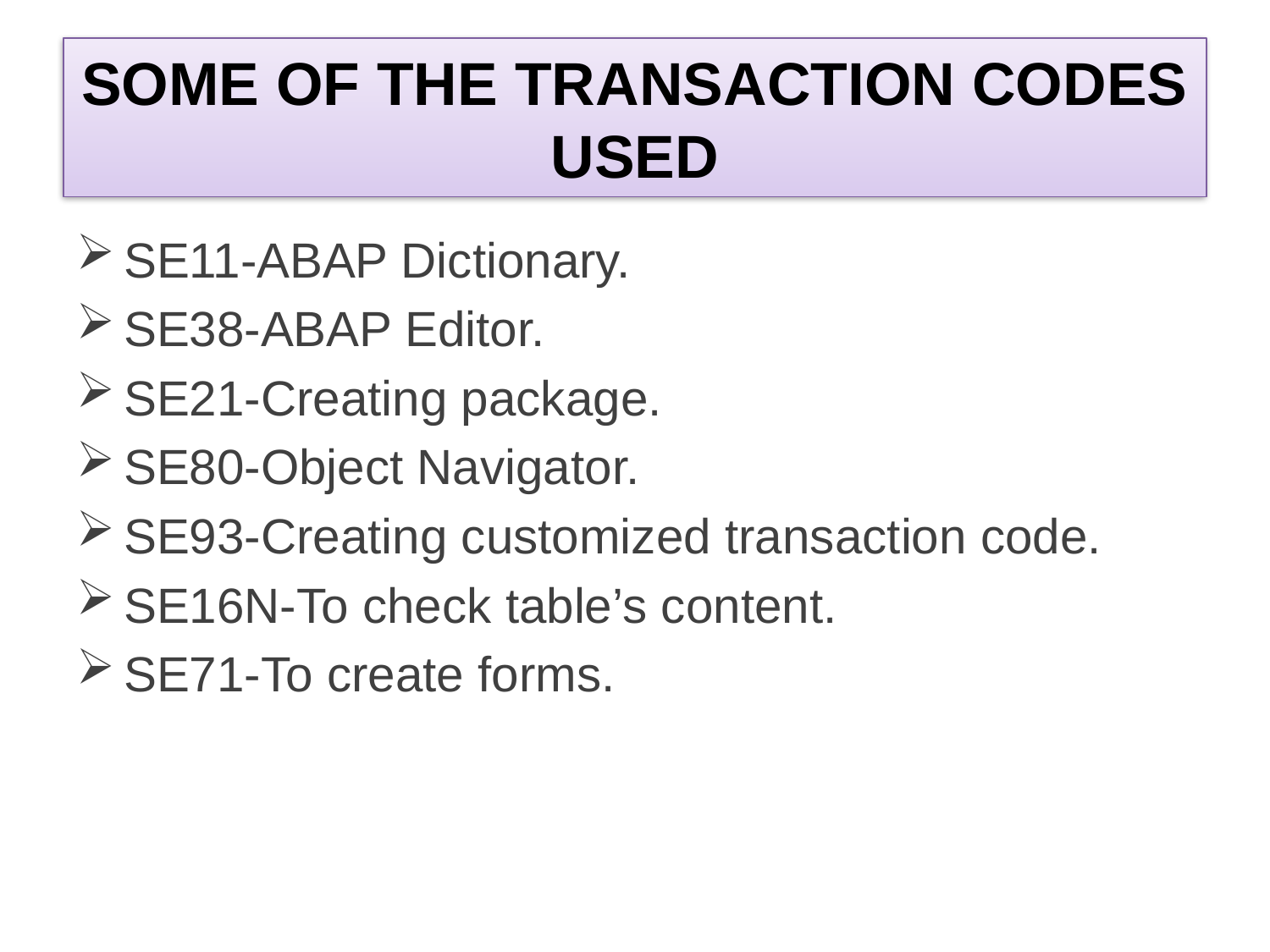

# SOME OF THE TRANSACTION CODES USED
SE11-ABAP Dictionary.
SE38-ABAP Editor.
SE21-Creating package.
SE80-Object Navigator.
SE93-Creating customized transaction code.
SE16N-To check table’s content.
SE71-To create forms.